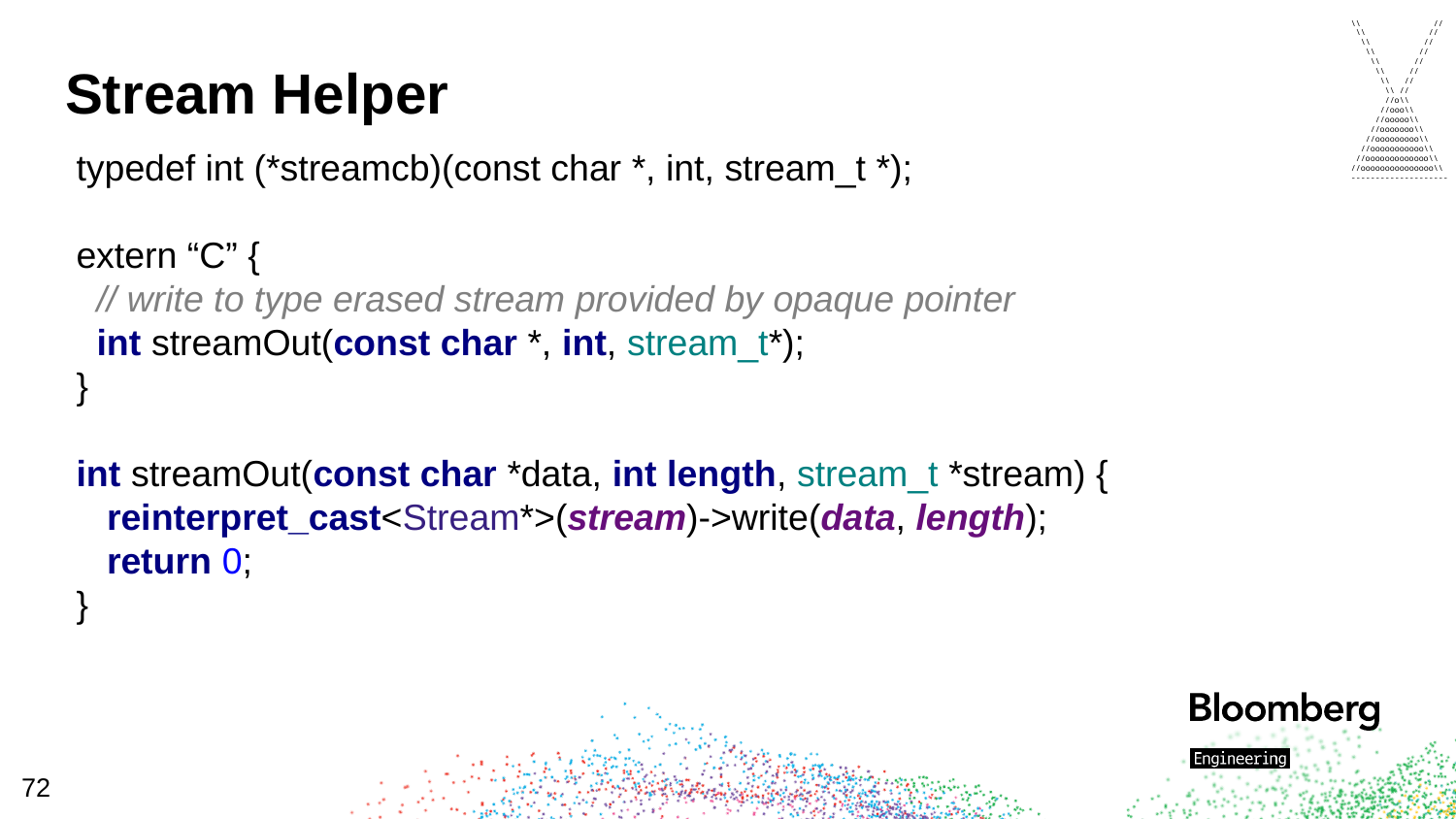

\\               //
 \\             //
  \\           //
   \\         //
    \\       //
     \\     //
      \\   //
       \\ //
       //o\\
      //ooo\\
     //ooooo\\
    //ooooooo\\
   //ooooooooo\\
  //ooooooooooo\\
 //ooooooooooooo\\
//ooooooooooooooo\\
--------------------
# Stream Helper
typedef int (*streamcb)(const char *, int, stream_t *);

extern “C” {
  // write to type erased stream provided by opaque pointer
  int streamOut(const char *, int, stream_t*);
}

int streamOut(const char *data, int length, stream_t *stream) {
   reinterpret_cast<Stream*>(stream)->write(data, length);
   return 0;
}

72